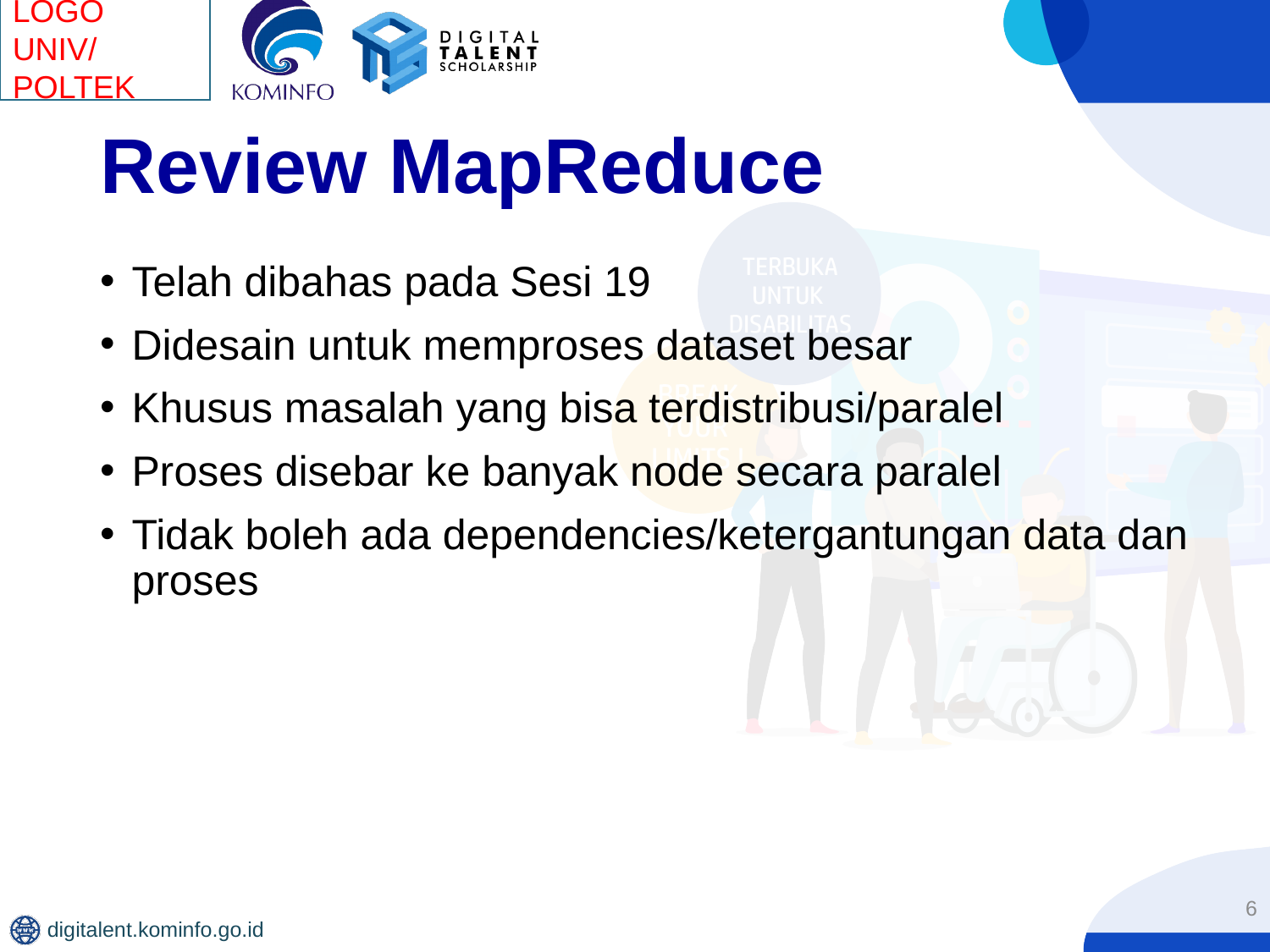

# Review MapReduce
Telah dibahas pada Sesi 19
Didesain untuk memproses dataset besar
Khusus masalah yang bisa terdistribusi/paralel
Proses disebar ke banyak node secara paralel
Tidak boleh ada dependencies/ketergantungan data dan proses

6